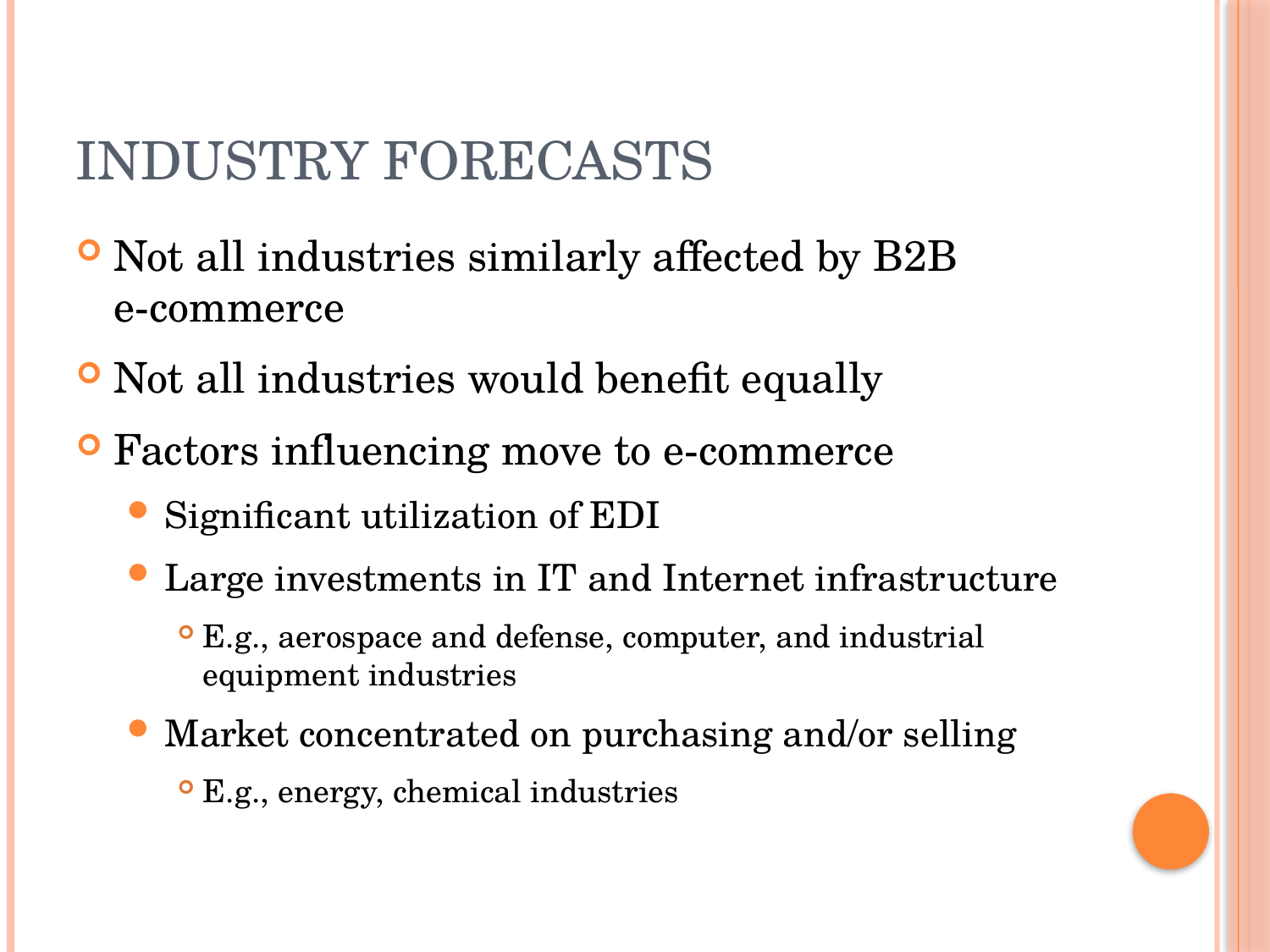

# Industry Forecasts
Not all industries similarly affected by B2B
e-commerce
Not all industries would benefit equally
Factors influencing move to e-commerce
Significant utilization of EDI
Large investments in IT and Internet infrastructure
E.g., aerospace and defense, computer, and industrial equipment industries
Market concentrated on purchasing and/or selling
E.g., energy, chemical industries